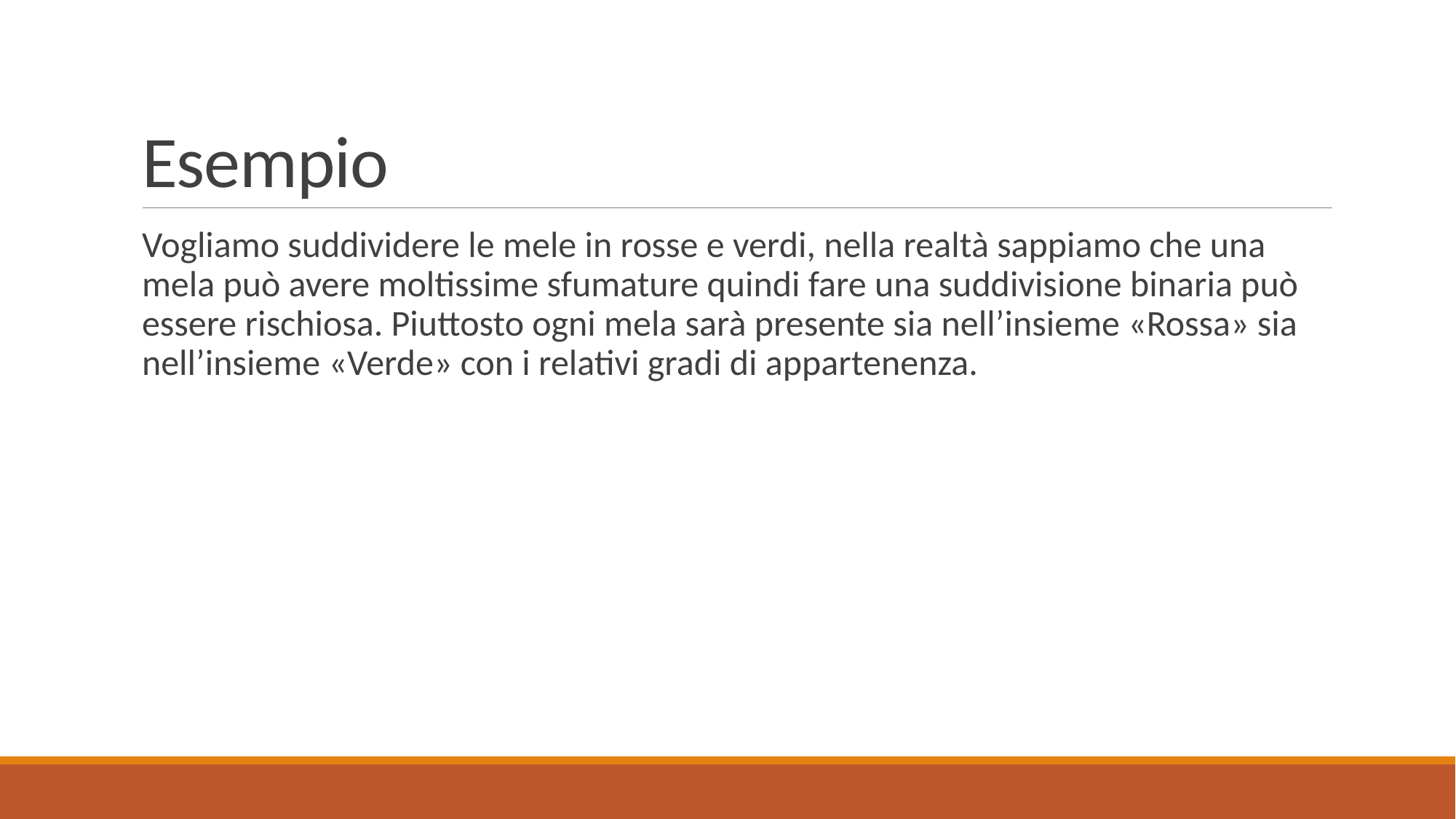

# Esempio
Vogliamo suddividere le mele in rosse e verdi, nella realtà sappiamo che una mela può avere moltissime sfumature quindi fare una suddivisione binaria può essere rischiosa. Piuttosto ogni mela sarà presente sia nell’insieme «Rossa» sia nell’insieme «Verde» con i relativi gradi di appartenenza.